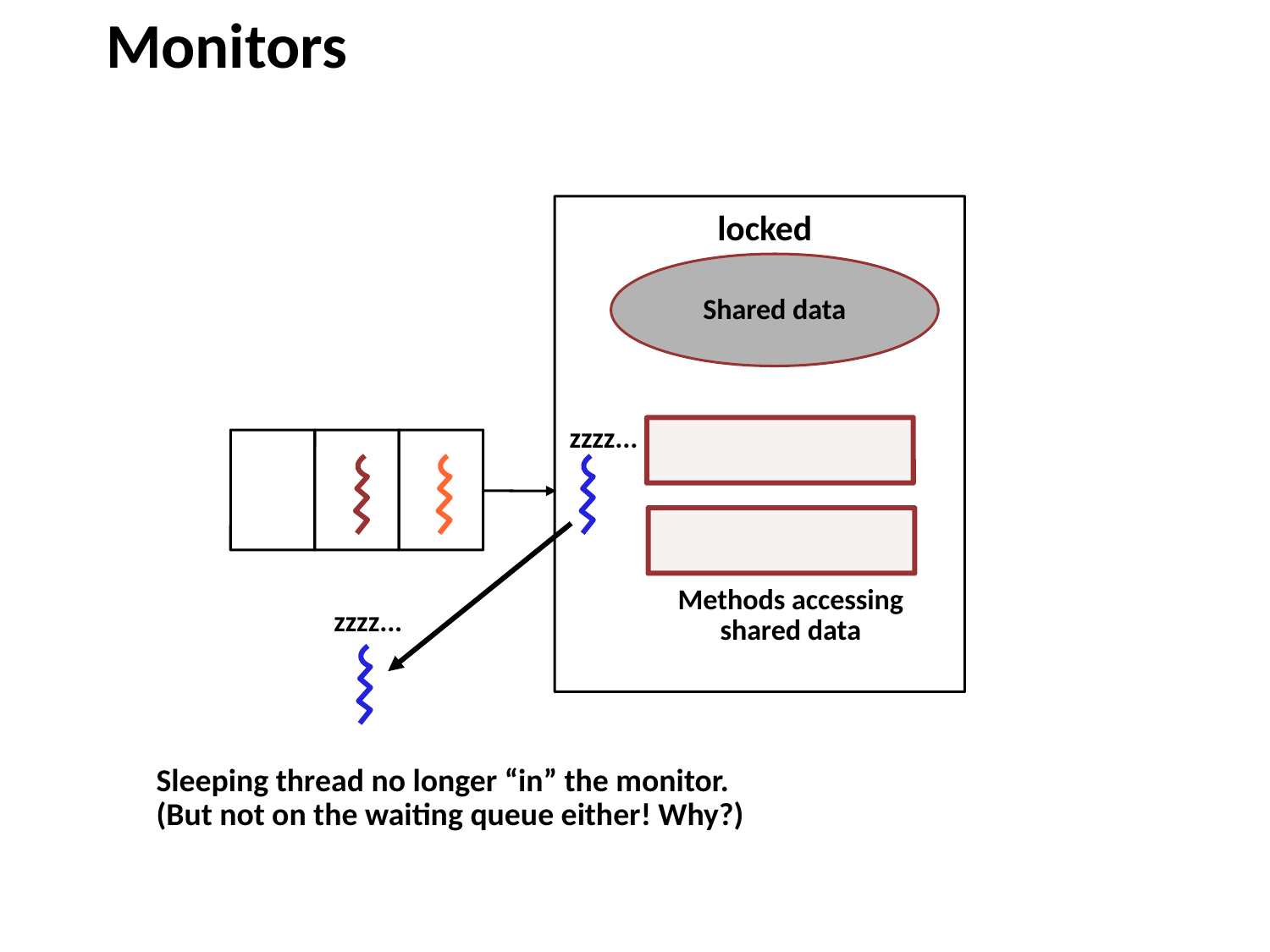

# Monitors

locked
Shared data
zzzz...

zzzz...
Methods accessing
shared data
Sleeping thread no longer “in” the monitor.
(But not on the waiting queue either! Why?)